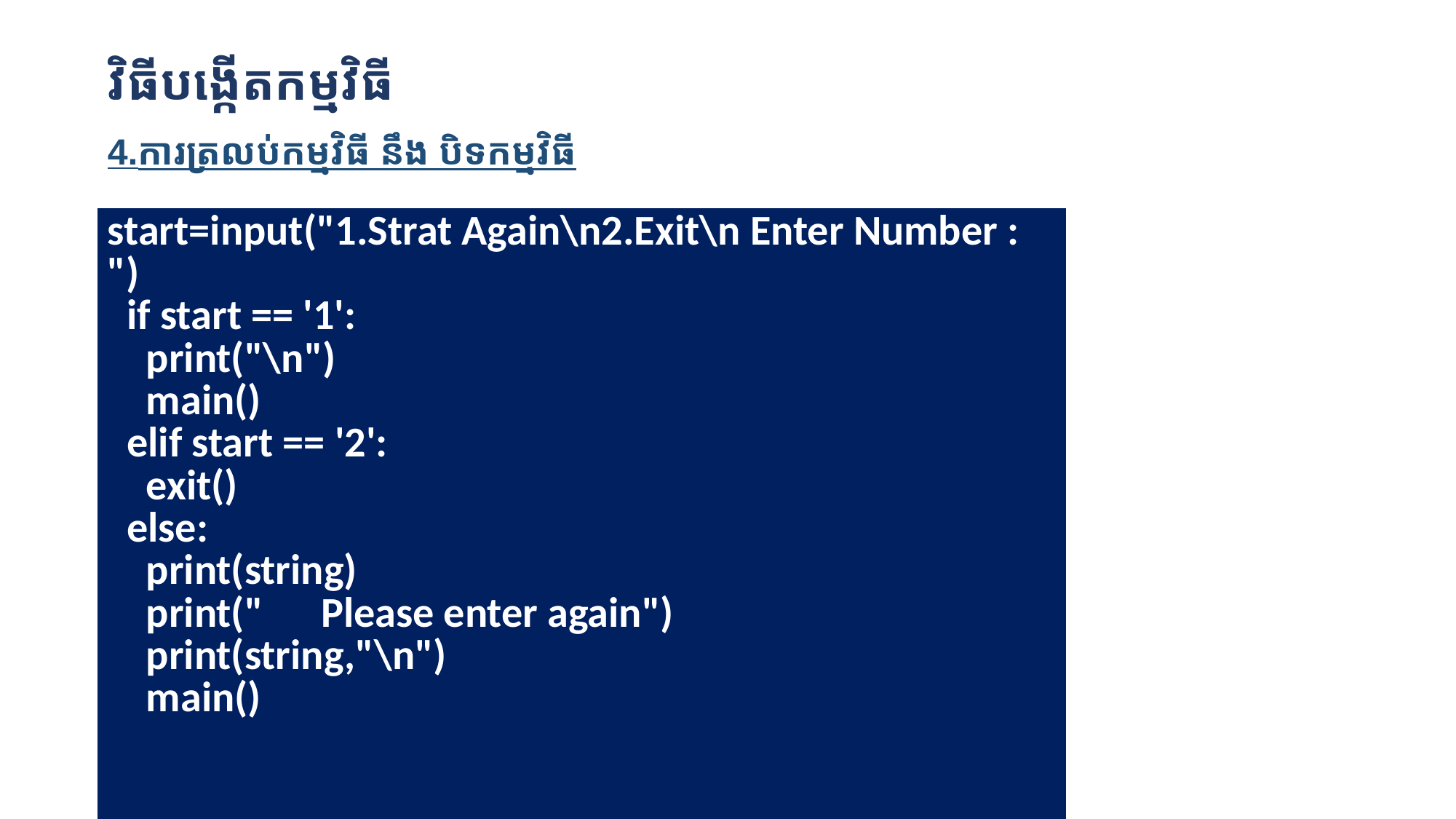

វិធីបង្កើតកម្មវិធី

4.ការត្រលប់កម្មវិធី នឹង បិទកម្មវិធី
| start=input("1.Strat Again\n2.Exit\n Enter Number : ") if start == '1': print("\n") main() elif start == '2': exit() else: print(string) print(" Please enter again") print(string,"\n") main() |
| --- |